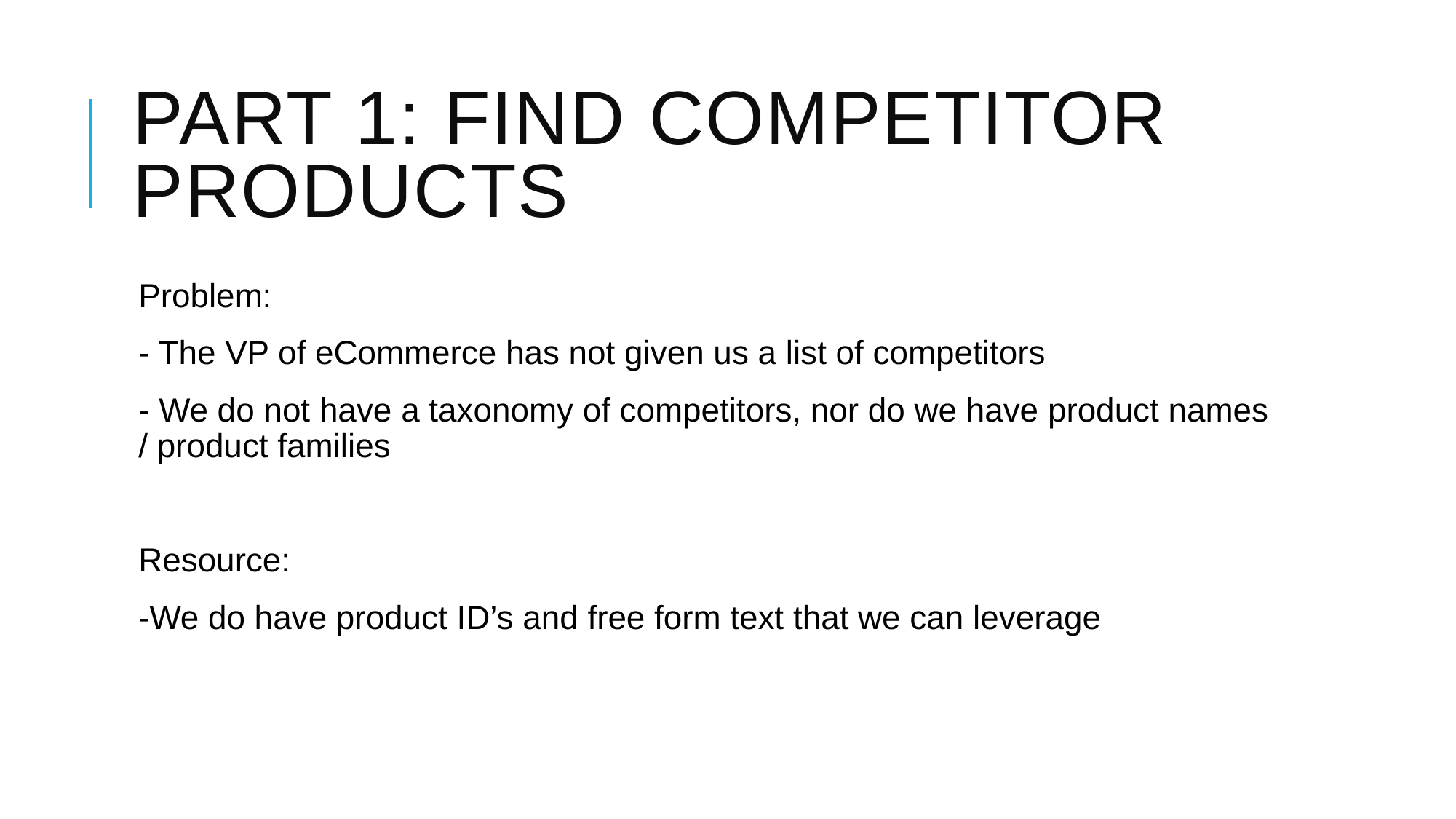

# Part 1: Find Competitor Products
Problem:
- The VP of eCommerce has not given us a list of competitors
- We do not have a taxonomy of competitors, nor do we have product names / product families

Resource:
-We do have product ID’s and free form text that we can leverage